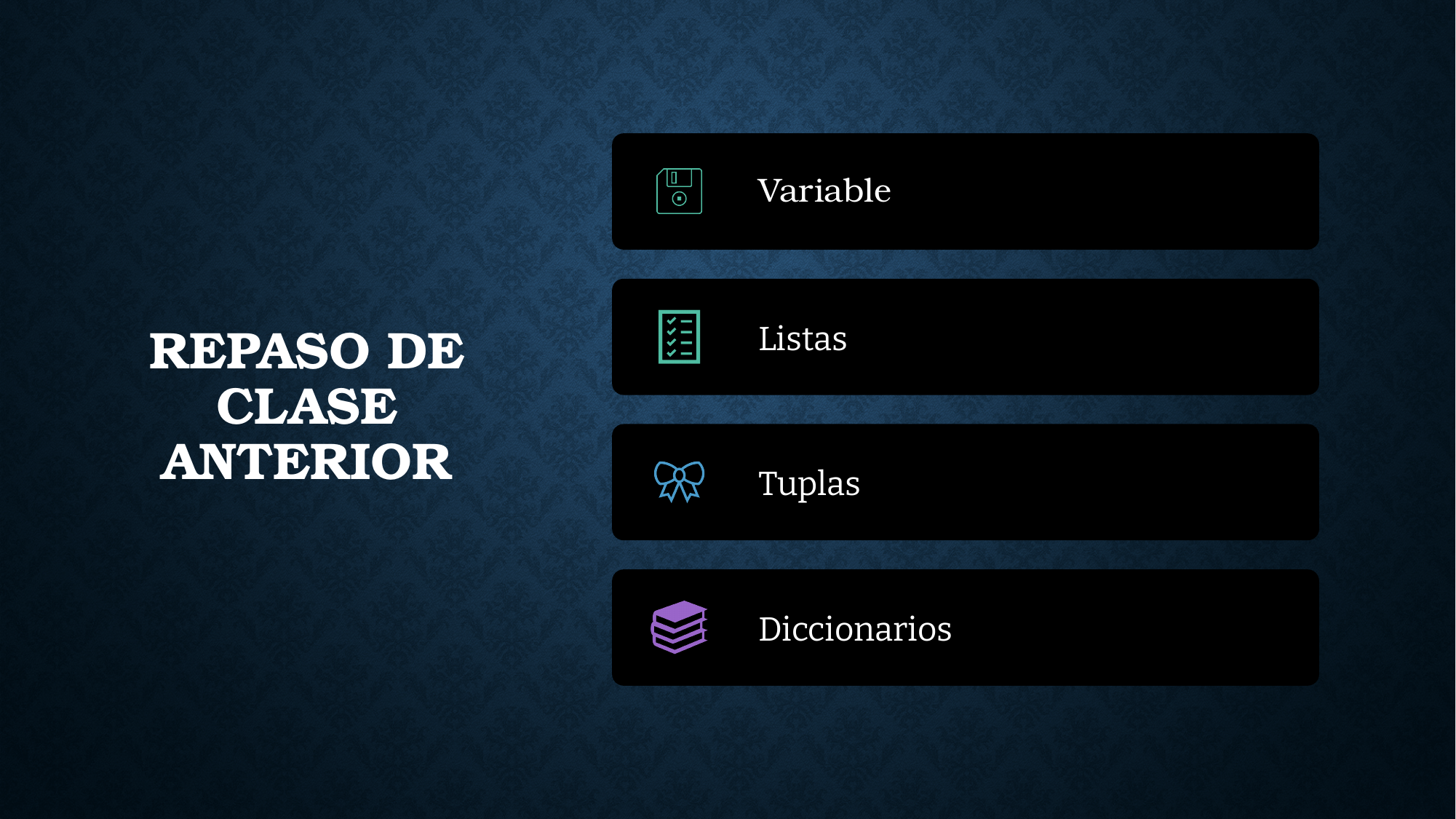

# Repaso de clase anterior
Variable
Listas
Tuplas
Diccionarios